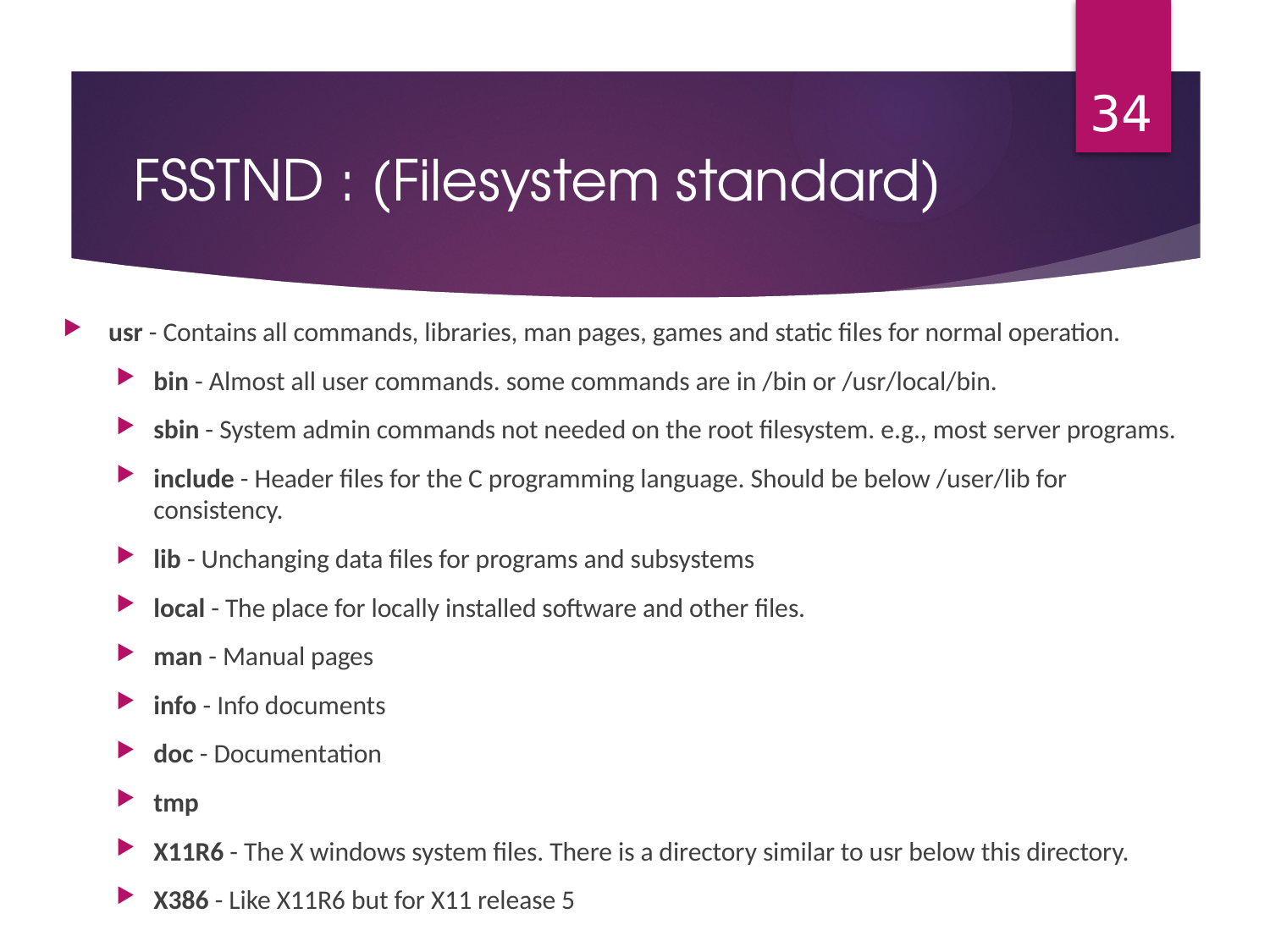

34
# FSSTND : (Filesystem standard)
usr - Contains all commands, libraries, man pages, games and static files for normal operation.
bin - Almost all user commands. some commands are in /bin or /usr/local/bin.
sbin - System admin commands not needed on the root filesystem. e.g., most server programs.
include - Header files for the C programming language. Should be below /user/lib for consistency.
lib - Unchanging data files for programs and subsystems
local - The place for locally installed software and other files.
man - Manual pages
info - Info documents
doc - Documentation
tmp
X11R6 - The X windows system files. There is a directory similar to usr below this directory.
X386 - Like X11R6 but for X11 release 5